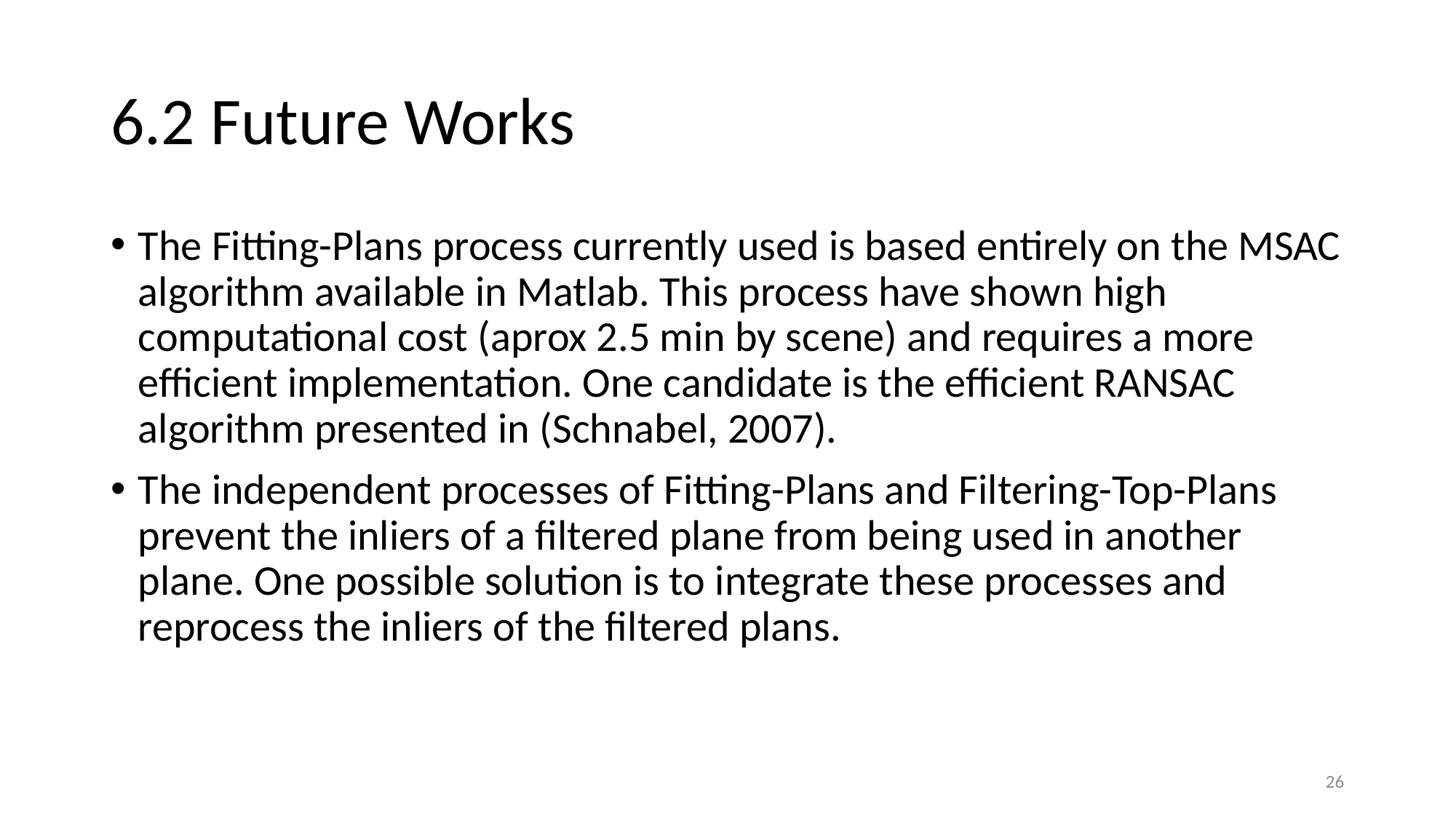

# 6.2 Future Works
The Fitting-Plans process currently used is based entirely on the MSAC algorithm available in Matlab. This process have shown high computational cost (aprox 2.5 min by scene) and requires a more efficient implementation. One candidate is the efficient RANSAC algorithm presented in (Schnabel, 2007).
The independent processes of Fitting-Plans and Filtering-Top-Plans prevent the inliers of a filtered plane from being used in another plane. One possible solution is to integrate these processes and reprocess the inliers of the filtered plans.

26